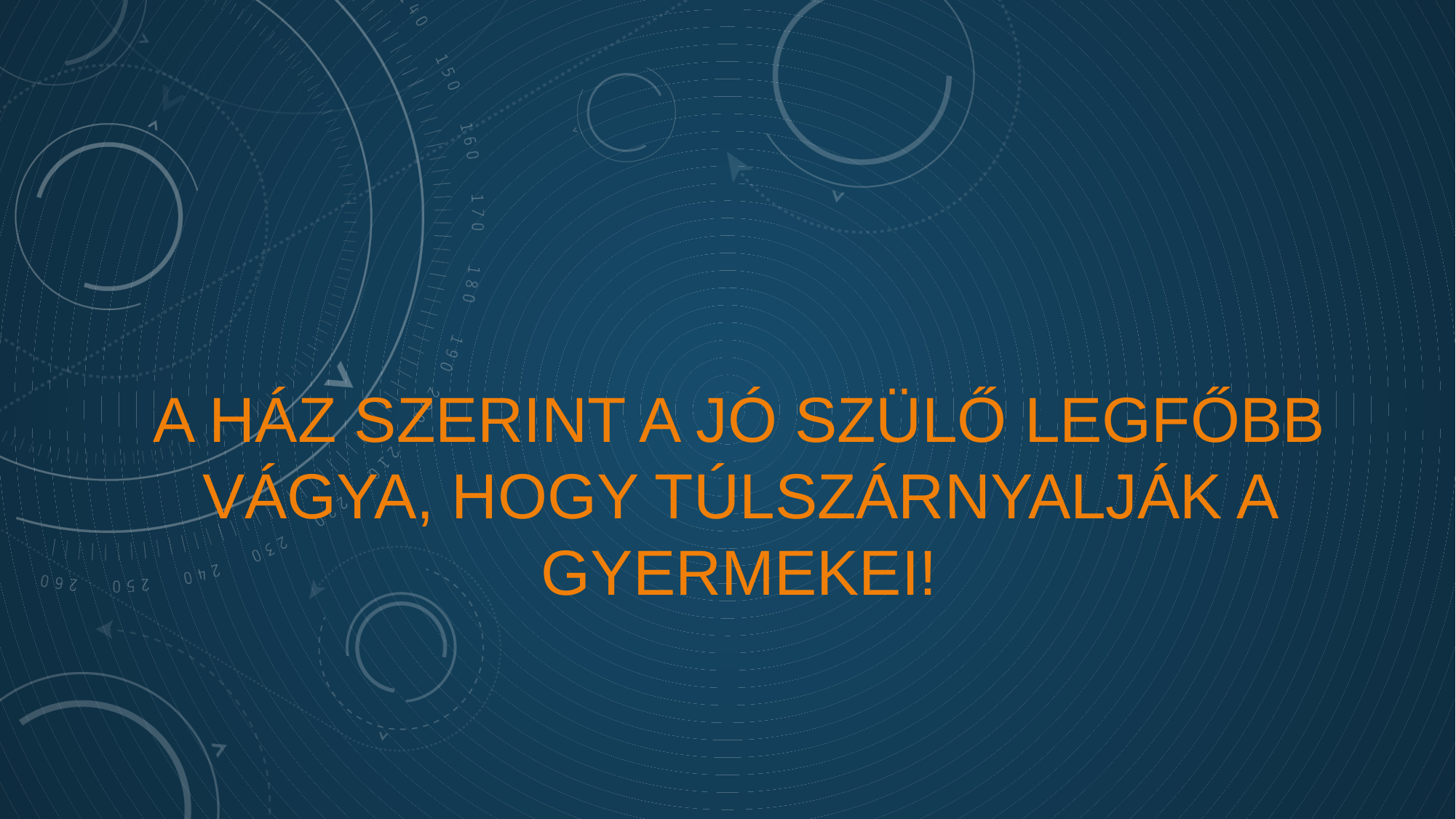

# A Ház szerint a jó szülő legfőbb vágya, hogy túlszárnyalják a gyermekei!